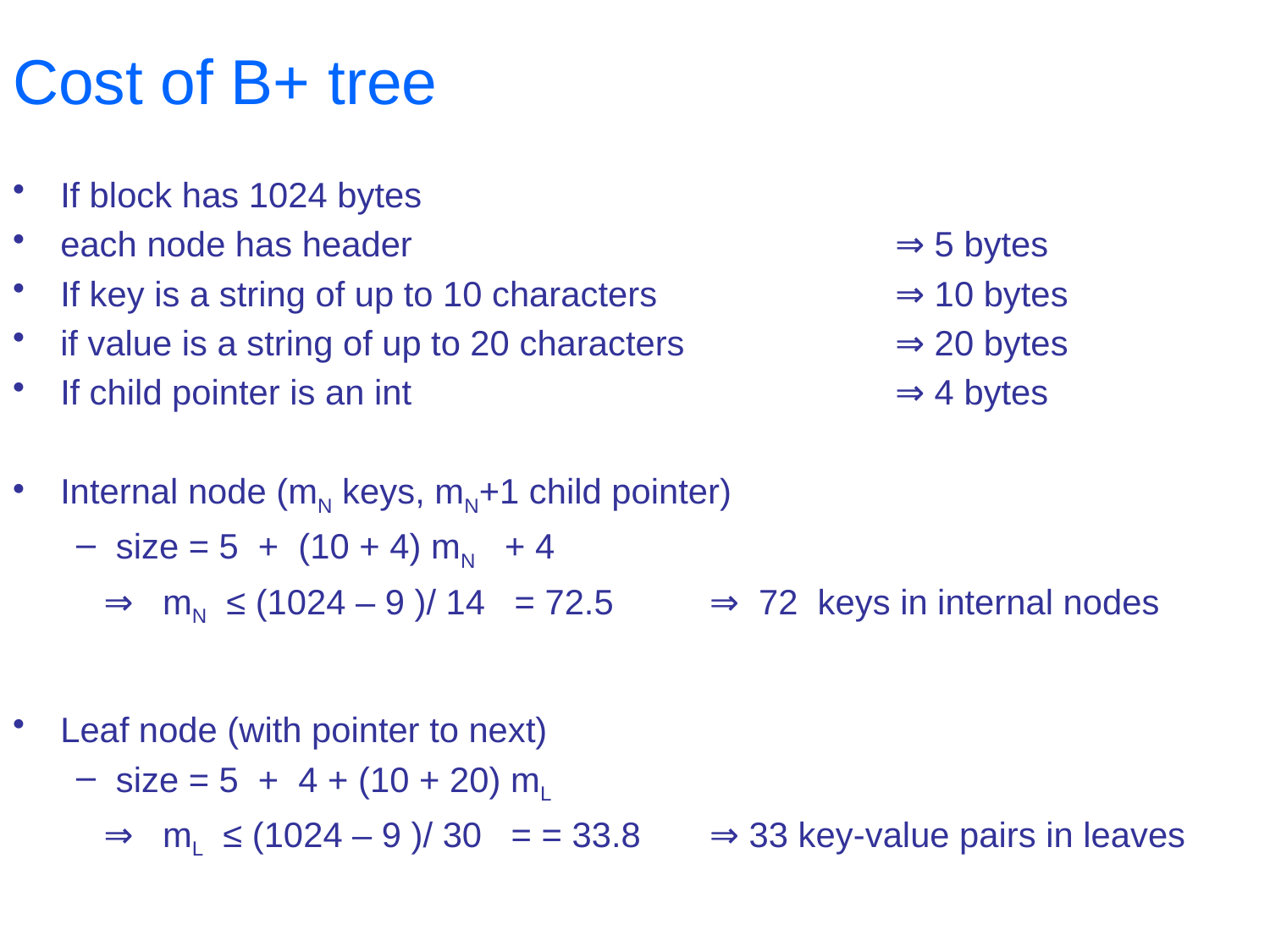

# Cost of B+ tree
If block has 1024 bytes
each node has header	⇒ 5 bytes
If key is a string of up to 10 characters	⇒ 10 bytes
if value is a string of up to 20 characters	⇒ 20 bytes
If child pointer is an int 	⇒ 4 bytes

Internal node (mN keys, mN+1 child pointer)
size = 5  +  (10 + 4) mN   + 4
   ⇒   mN  ≤ (1024 – 9 )/ 14   = 72.5 	⇒  72  keys in internal nodes

Leaf node (with pointer to next)
size = 5  +  4 + (10 + 20) mL
   ⇒   mL  ≤ (1024 – 9 )/ 30   = = 33.8 	⇒ 33 key-value pairs in leaves